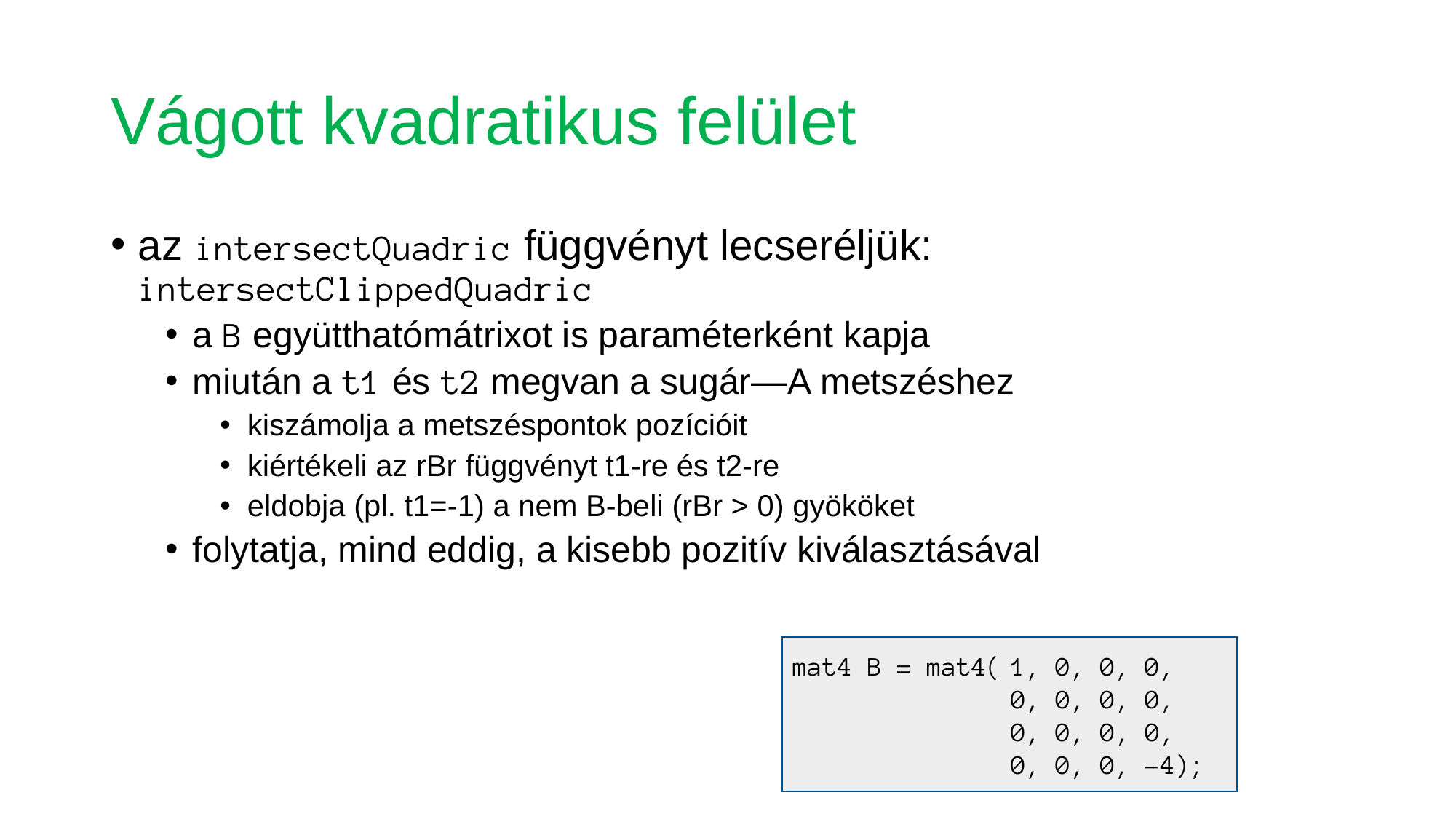

# Vágott kvadratikus felület
az intersectQuadric függvényt lecseréljük: intersectClippedQuadric
a B együtthatómátrixot is paraméterként kapja
miután a t1 és t2 megvan a sugár—A metszéshez
kiszámolja a metszéspontok pozícióit
kiértékeli az rBr függvényt t1-re és t2-re
eldobja (pl. t1=-1) a nem B-beli (rBr > 0) gyököket
folytatja, mind eddig, a kisebb pozitív kiválasztásával
mat4 B = mat4(	1, 0, 0, 0,
		0, 0, 0, 0,
		0, 0, 0, 0,
		0, 0, 0, -4);